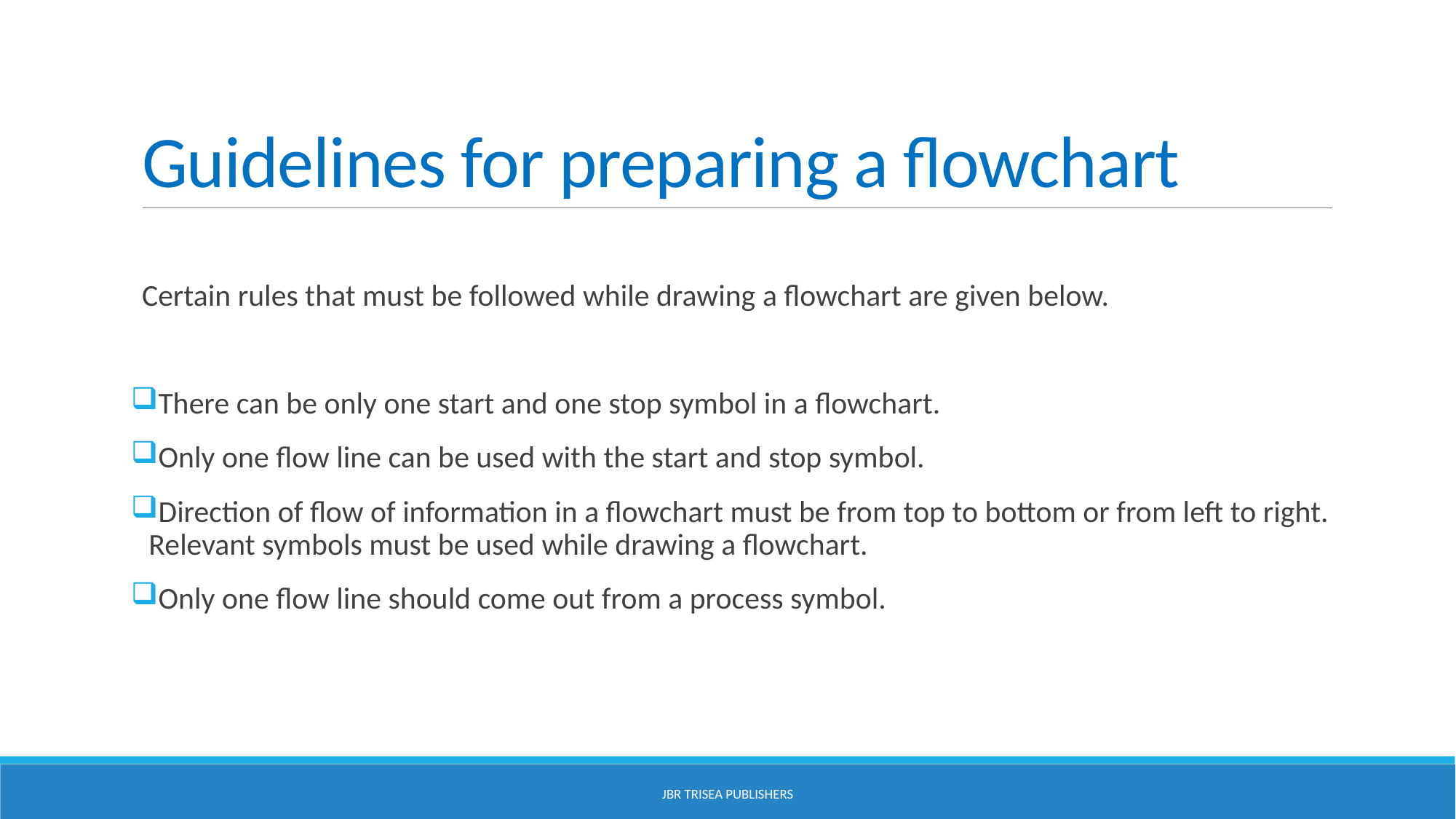

# Guidelines for preparing a flowchart

Certain rules that must be followed while drawing a flowchart are given below.

There can be only one start and one stop symbol in a flowchart.
Only one flow line can be used with the start and stop symbol.
Direction of flow of information in a flowchart must be from top to bottom or from left to right.  Relevant symbols must be used while drawing a flowchart.
Only one flow line should come out from a process symbol.

JBR Trisea Publishers